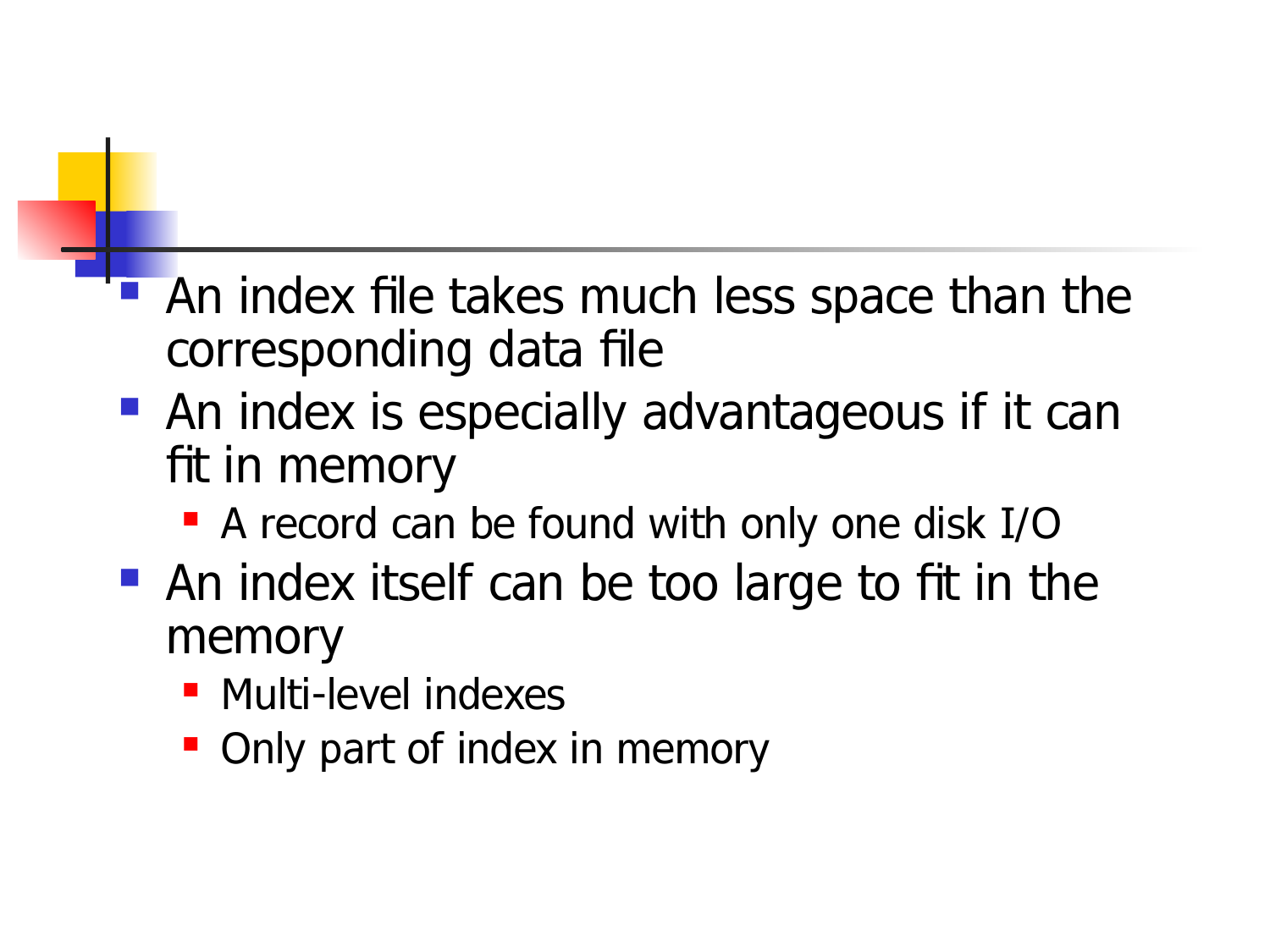

An index file takes much less space than the corresponding data file
An index is especially advantageous if it can fit in memory
A record can be found with only one disk I/O
An index itself can be too large to fit in the memory
Multi-level indexes
Only part of index in memory